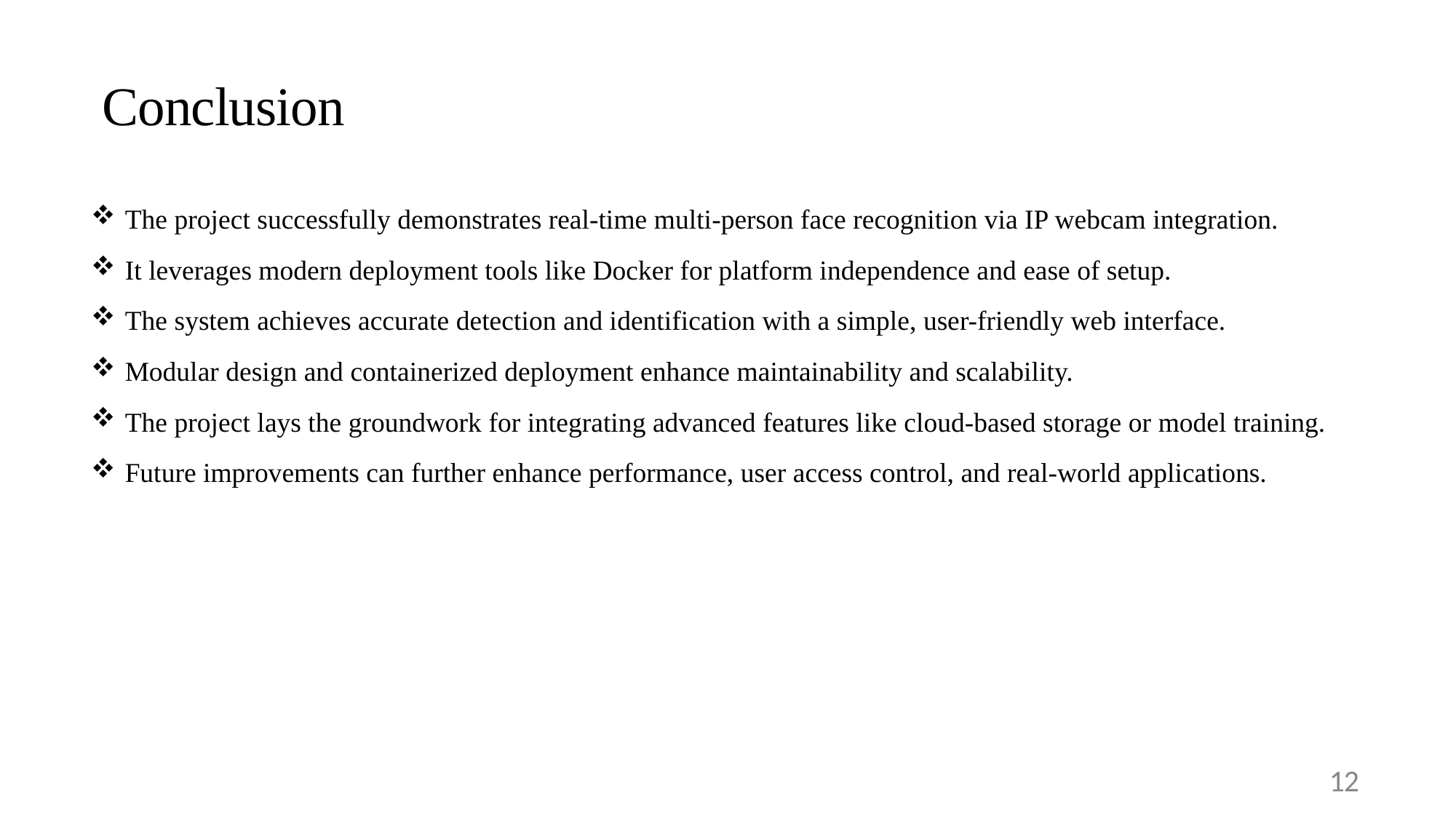

# Conclusion
The project successfully demonstrates real-time multi-person face recognition via IP webcam integration.
It leverages modern deployment tools like Docker for platform independence and ease of setup.
The system achieves accurate detection and identification with a simple, user-friendly web interface.
Modular design and containerized deployment enhance maintainability and scalability.
The project lays the groundwork for integrating advanced features like cloud-based storage or model training.
Future improvements can further enhance performance, user access control, and real-world applications.

12